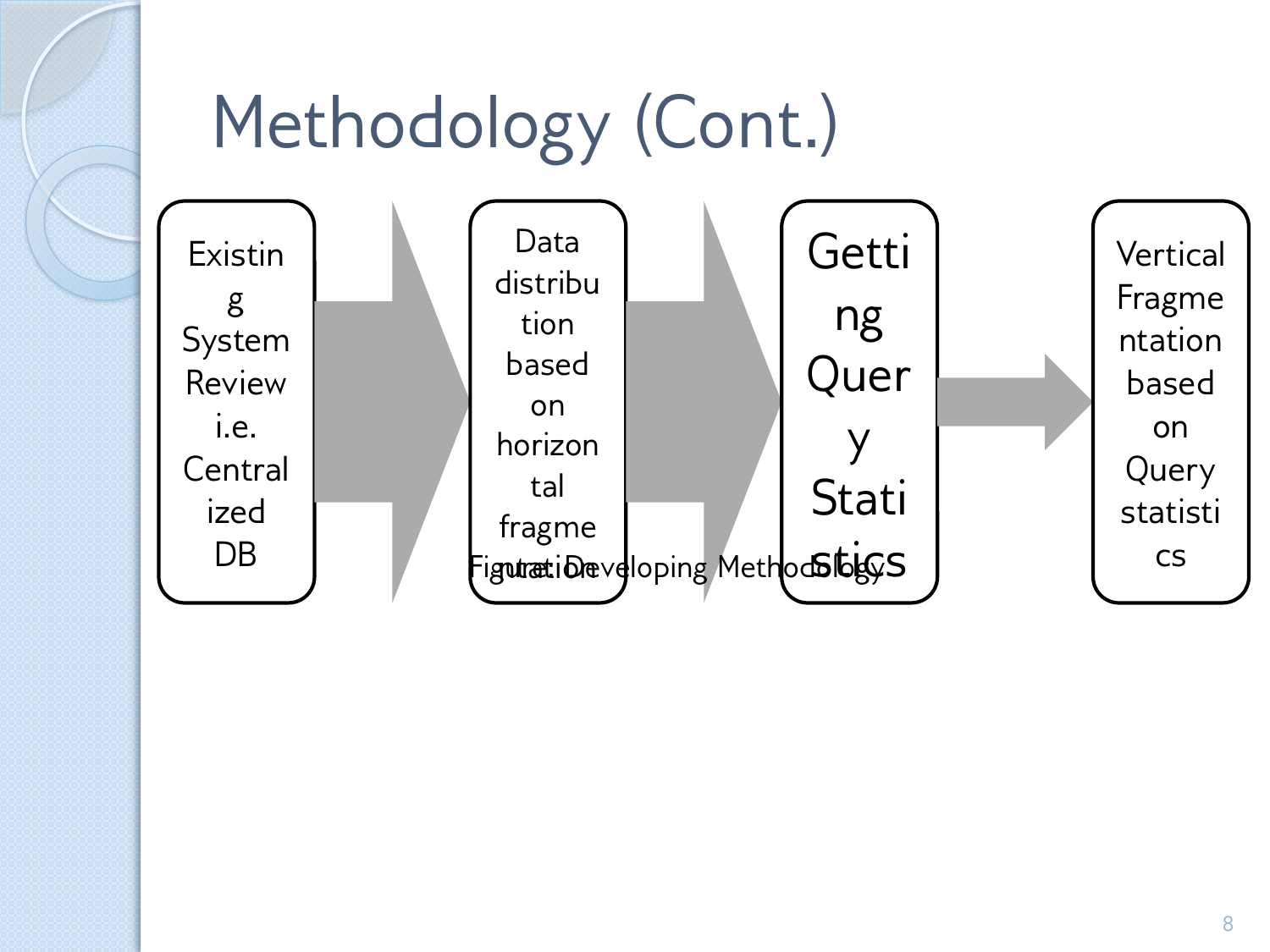

# Methodology (Cont.)
Vertical Fragmentation based on Query statistics
Existing System Review i.e. Centralized DB
Figure: Developing Methodology
8